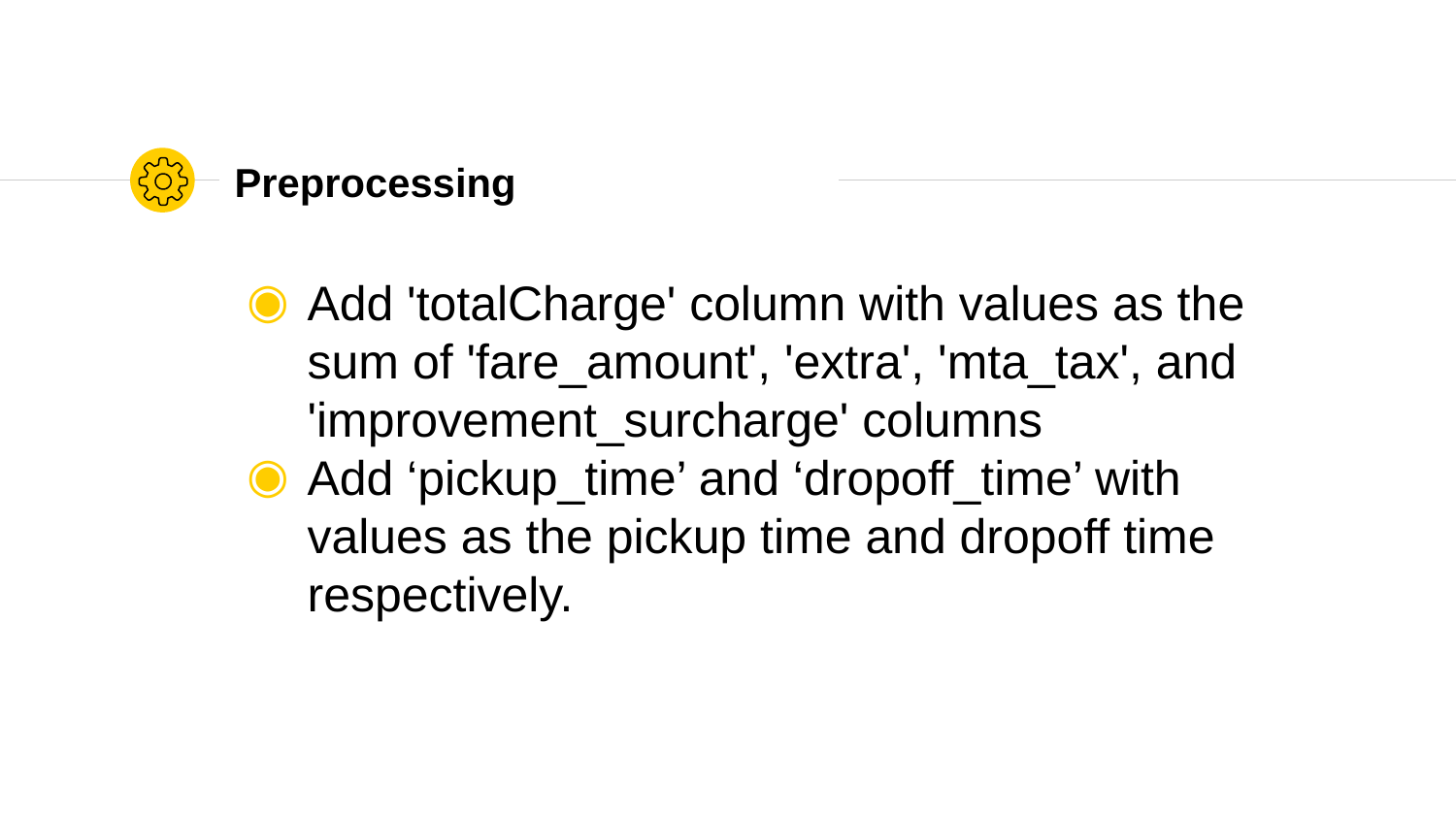

# Preprocessing

Add 'totalCharge' column with values as the sum of 'fare_amount', 'extra', 'mta_tax', and 'improvement_surcharge' columns
Add ‘pickup_time’ and ‘dropoff_time’ with values as the pickup time and dropoff time respectively.